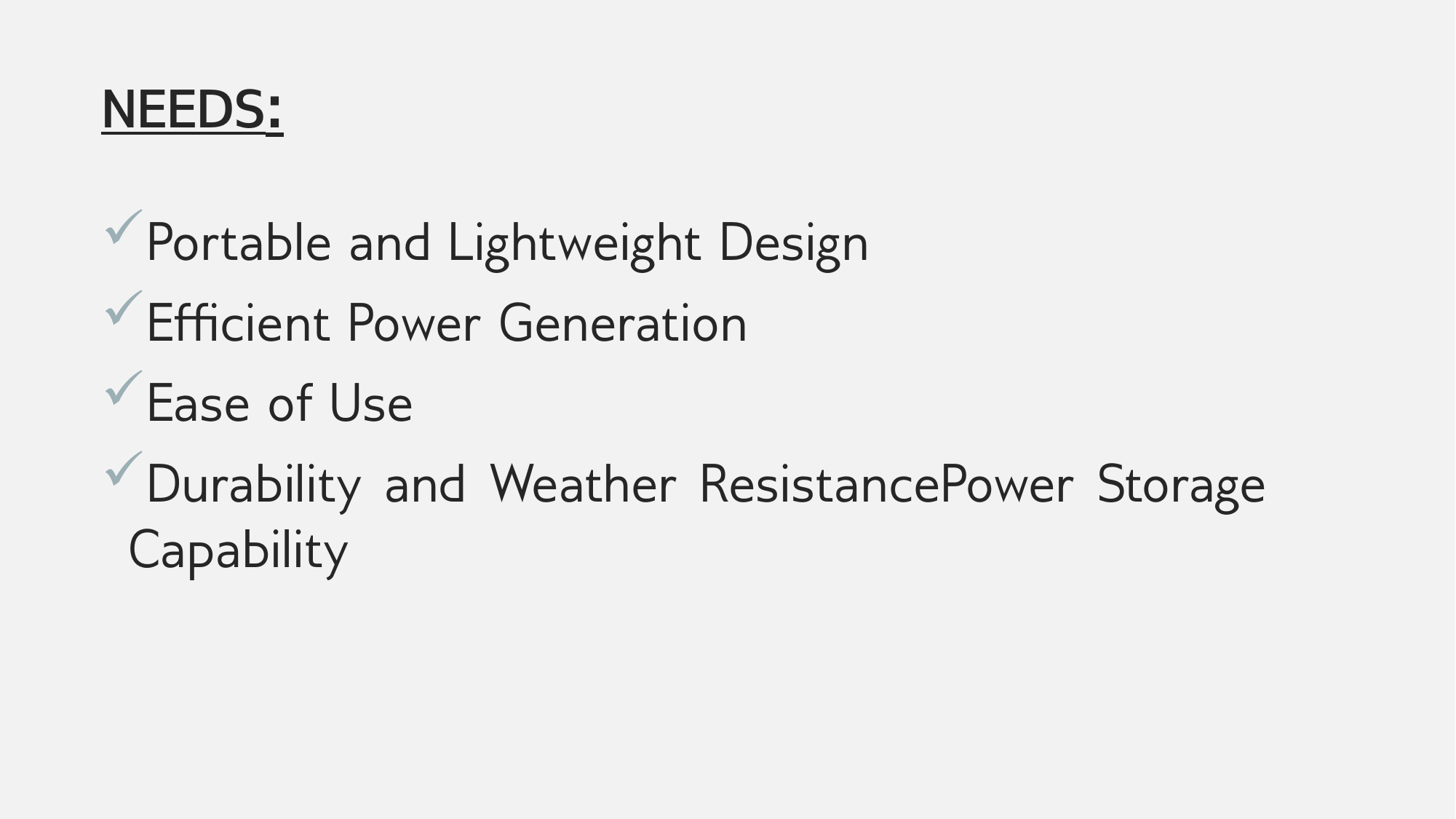

NEEDS:

Portable and Lightweight Design
Efficient Power Generation
Ease of Use
Durability and Weather ResistancePower Storage     Capability